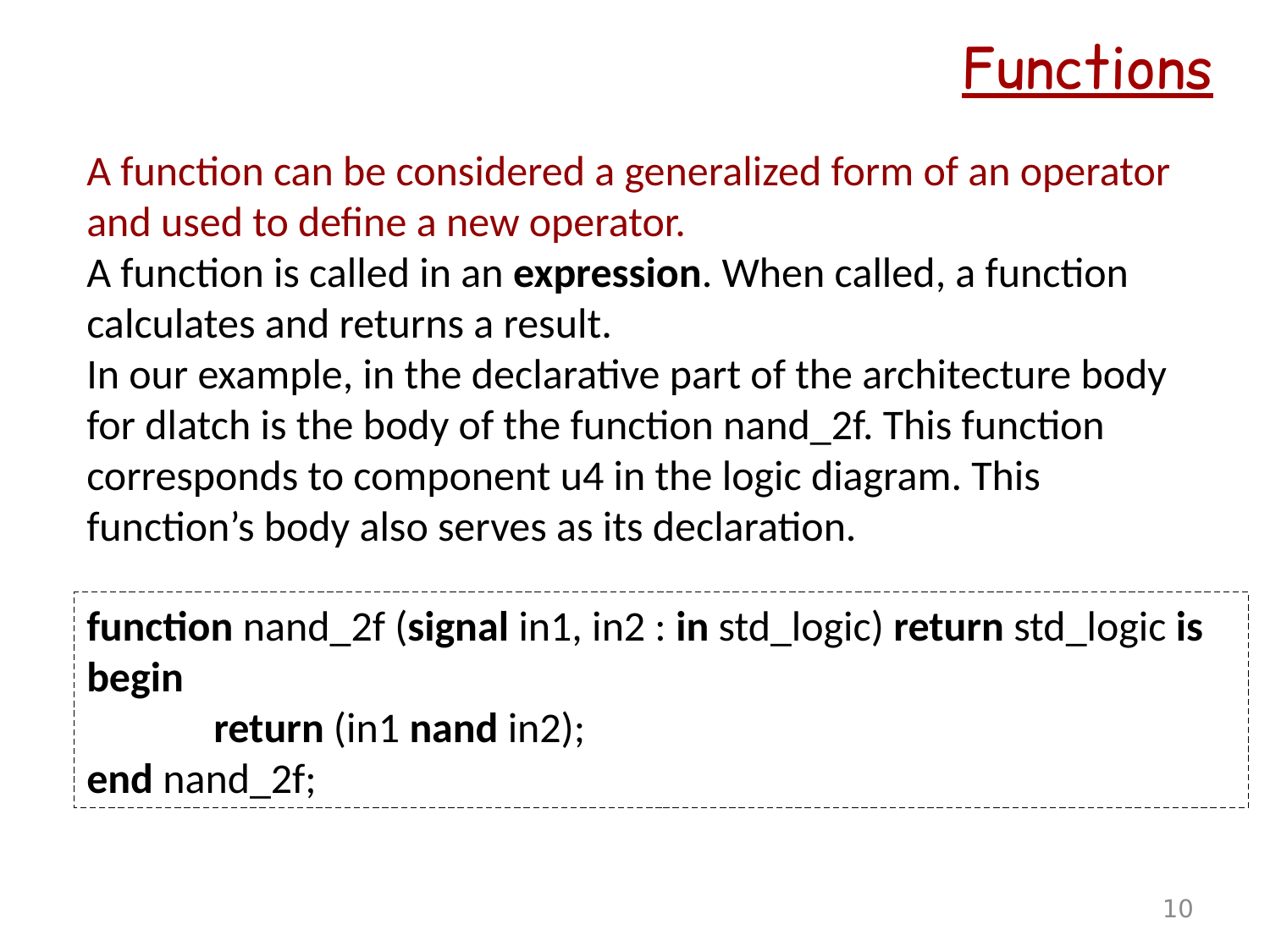

# Functions
A function can be considered a generalized form of an operator and used to define a new operator.
A function is called in an expression. When called, a function calculates and returns a result.
In our example, in the declarative part of the architecture body for dlatch is the body of the function nand_2f. This function corresponds to component u4 in the logic diagram. This function’s body also serves as its declaration.

function nand_2f (signal in1, in2 : in std_logic) return std_logic is
begin
	return (in1 nand in2);
end nand_2f;
10